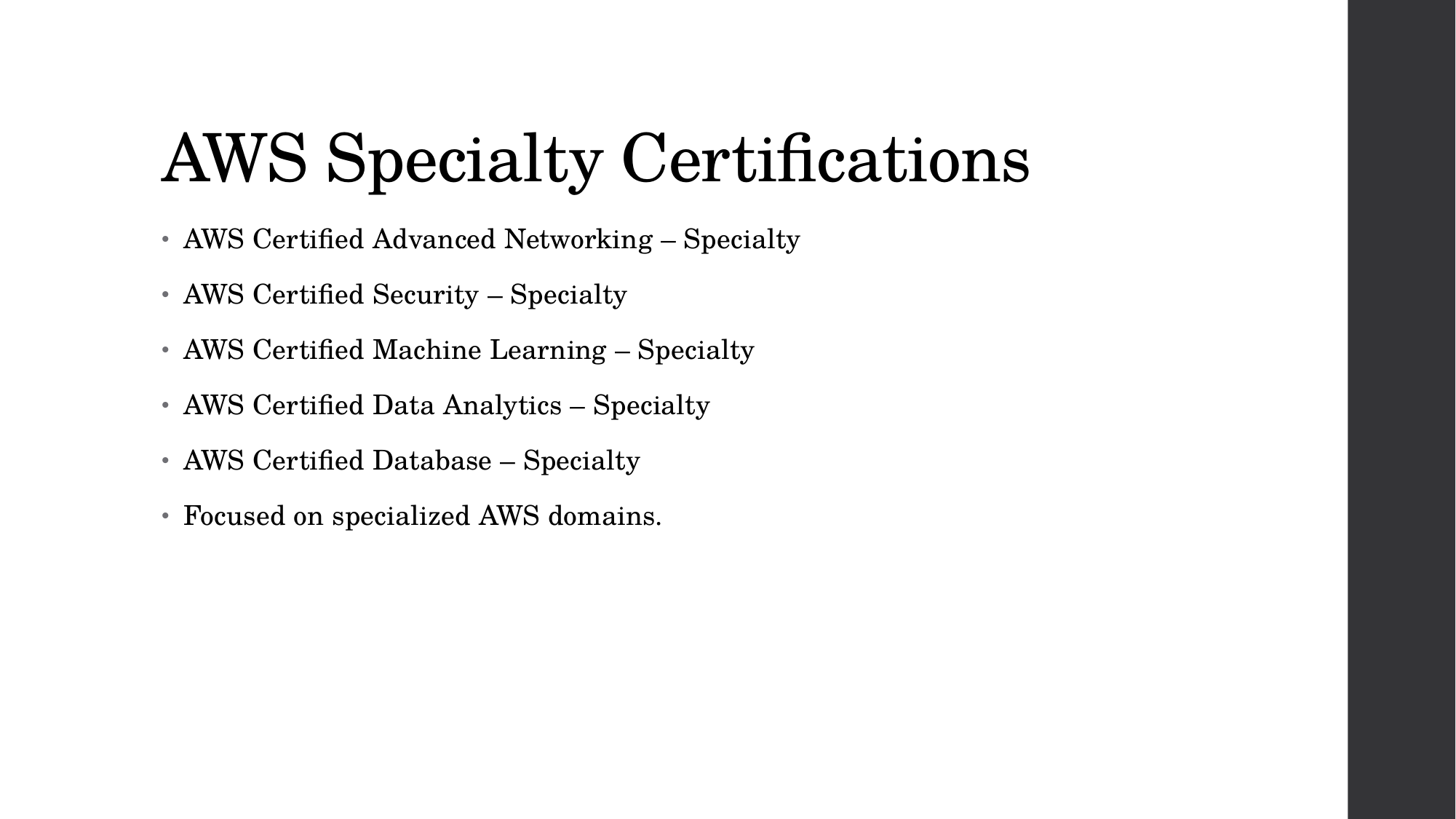

# AWS Specialty Certifications
AWS Certified Advanced Networking – Specialty
AWS Certified Security – Specialty
AWS Certified Machine Learning – Specialty
AWS Certified Data Analytics – Specialty
AWS Certified Database – Specialty
Focused on specialized AWS domains.